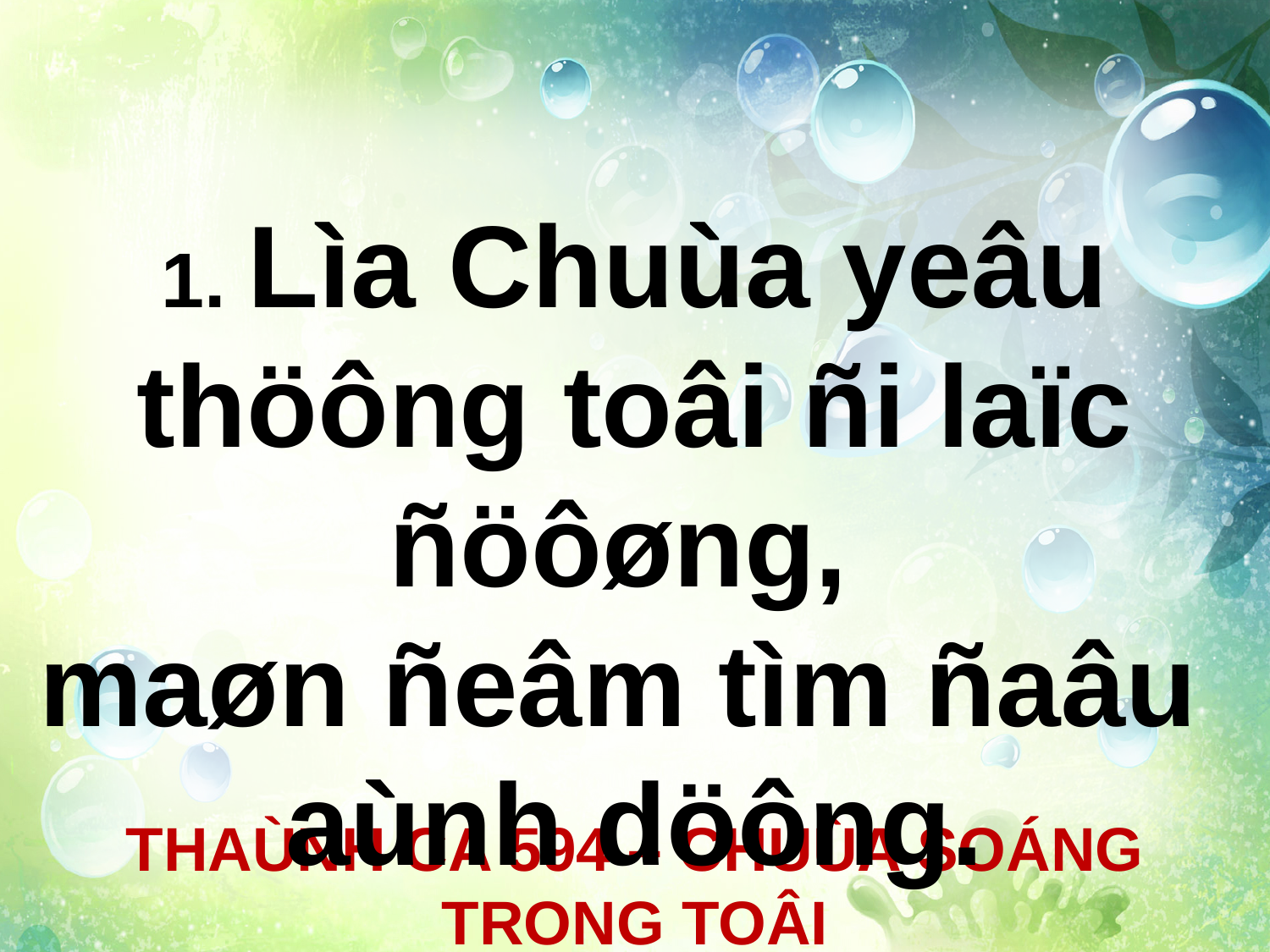

1. Lìa Chuùa yeâu thöông toâi ñi laïc ñöôøng,
maøn ñeâm tìm ñaâu
aùnh döông.
THAÙNH CA 594 – CHUÙA SOÁNG TRONG TOÂI